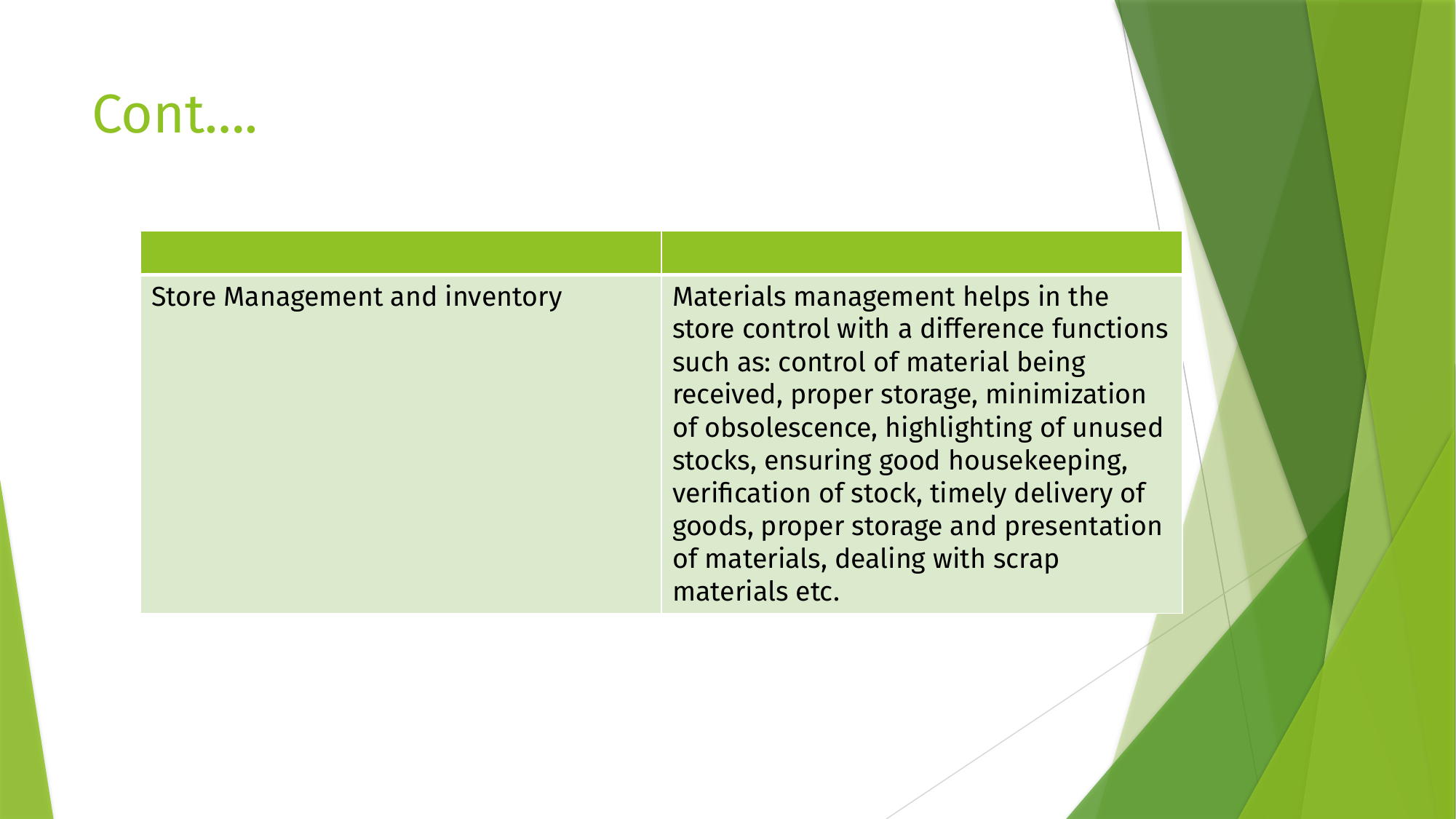

# Cont….
|  |  |
| --- | --- |
| Store Management and inventory | Materials management helps in the store control with a difference functions such as: control of material being received, proper storage, minimization of obsolescence, highlighting of unused stocks, ensuring good housekeeping, verification of stock, timely delivery of goods, proper storage and presentation of materials, dealing with scrap materials etc. |